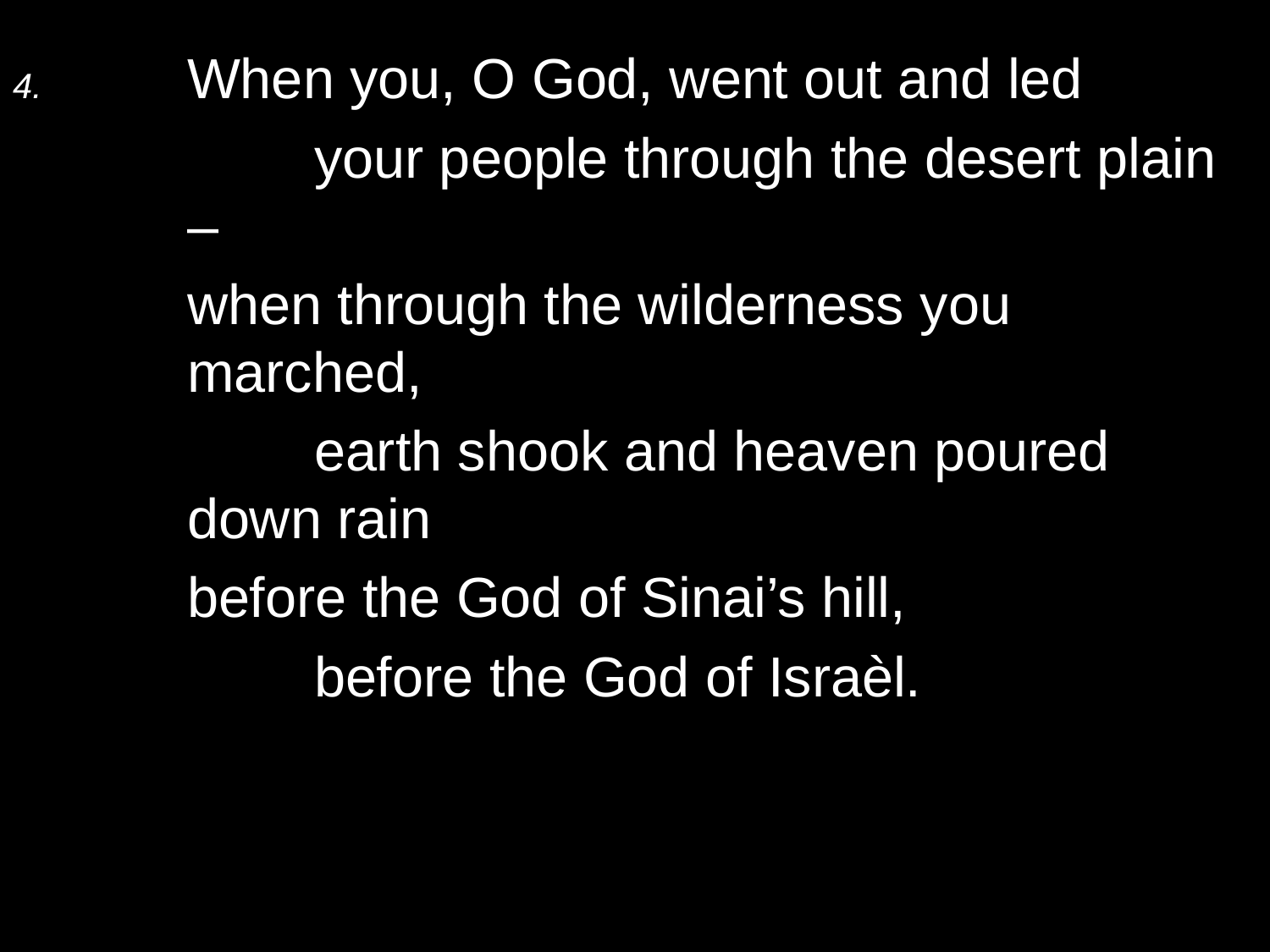

4.	When you, O God, went out and led
		your people through the desert plain –
	when through the wilderness you marched,
		earth shook and heaven poured down rain
	before the God of Sinai’s hill,
		before the God of Israèl.